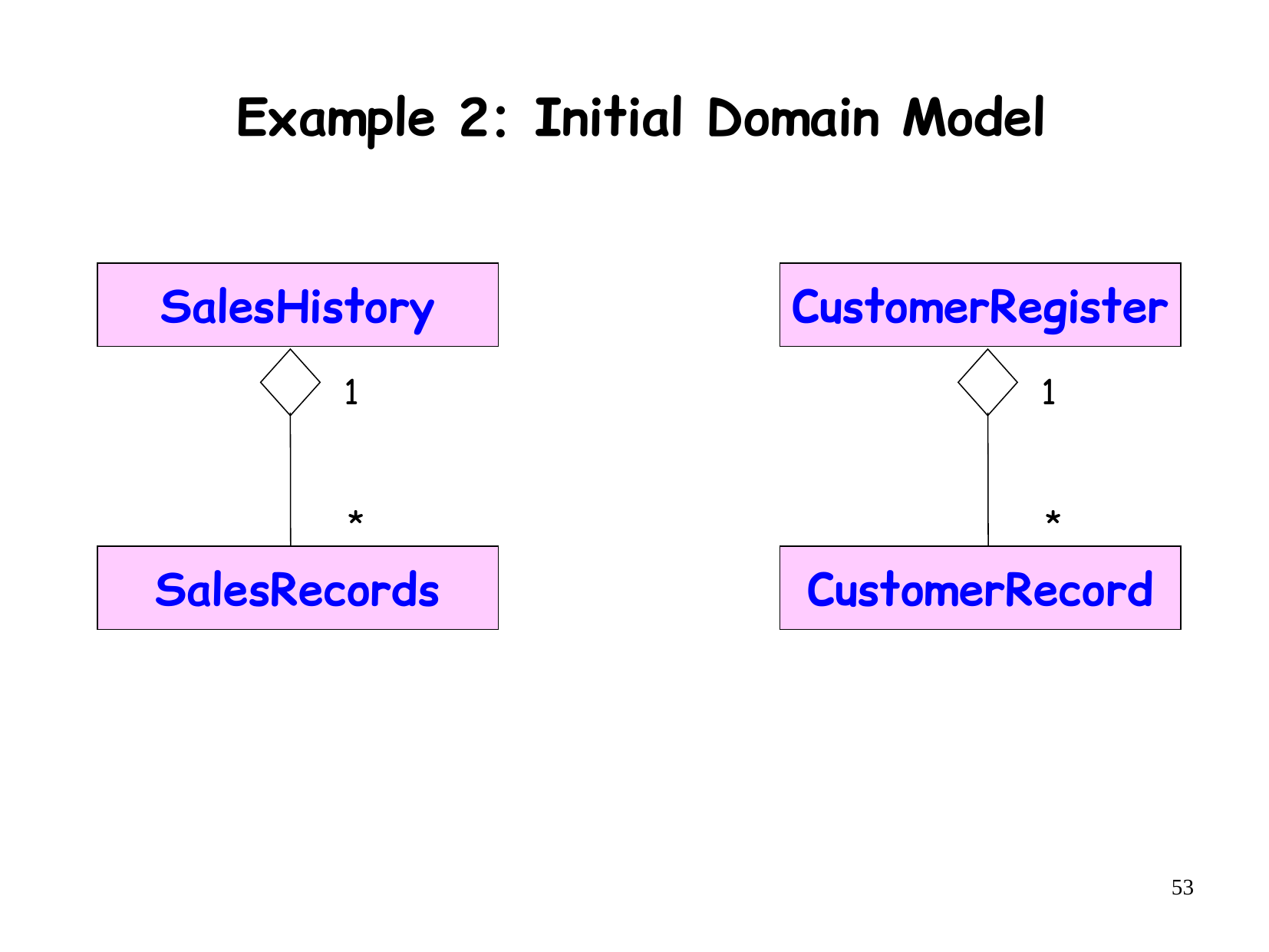

# Example 2: Initial Domain Model
SalesHistory
CustomerRegister

1
1

*
*
SalesRecords
CustomerRecord